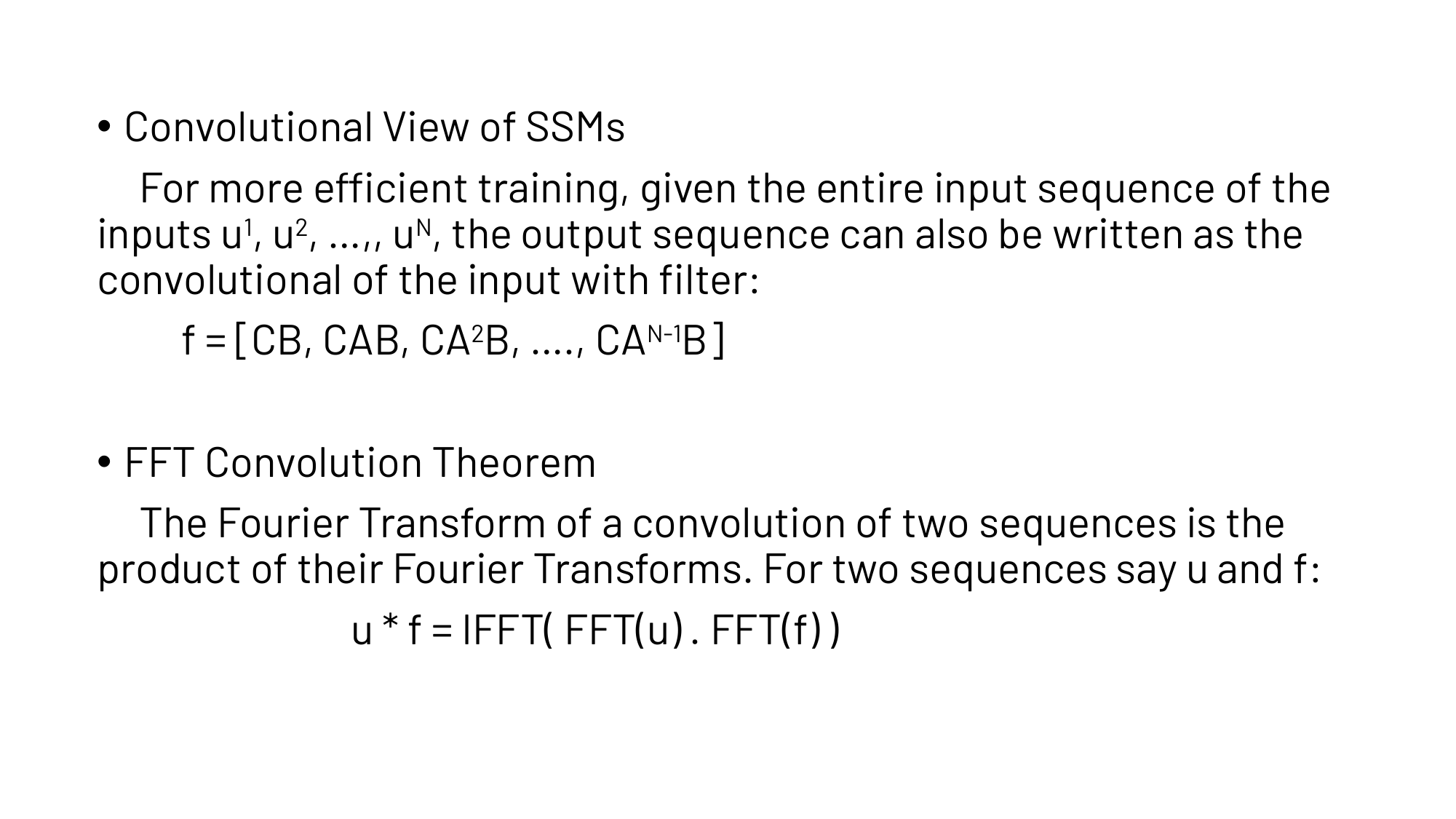

Convolutional View of SSMs
 For more efficient training, given the entire input sequence of the inputs u1, u2, …,, uN, the output sequence can also be written as the convolutional of the input with filter:
  f = [CB, CAB, CA2B, …., CAN-1B]

FFT Convolution Theorem
 The Fourier Transform of a convolution of two sequences is the product of their Fourier Transforms. For two sequences say u and f:
      u * f = IFFT( FFT(u) . FFT(f) )